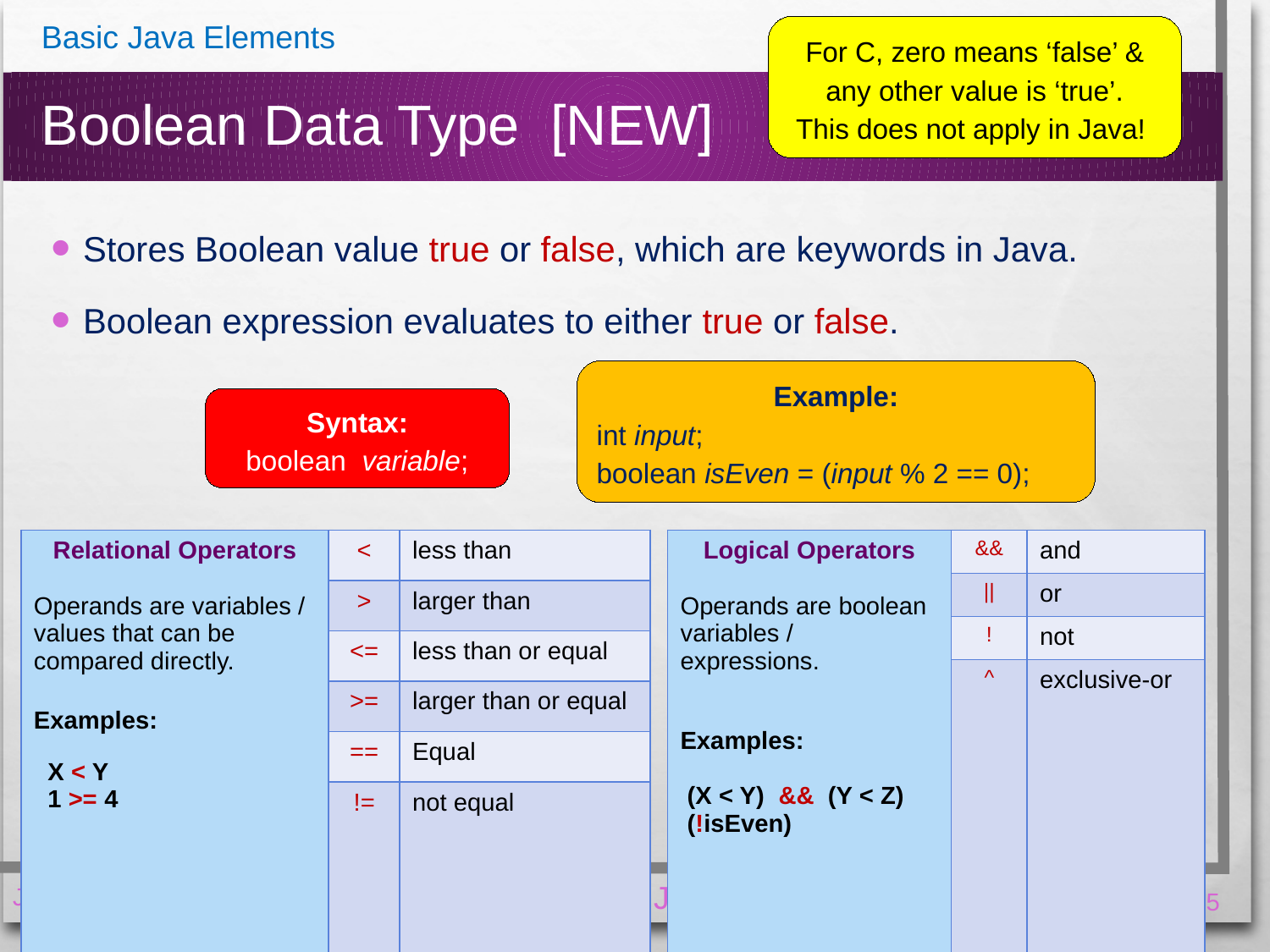

For C, zero means ‘false’ & any other value is ‘true’.
This does not apply in Java!
# Boolean Data Type  [NEW]
Stores Boolean value true or false, which are keywords in Java.
Boolean expression evaluates to either true or false.
Example:
int input;
boolean isEven = (input % 2 == 0);
Syntax:
boolean  variable;
| Relational Operators Operands are variables / values that can be compared directly. Examples: X < Y 1 >= 4 | < | less than |
| --- | --- | --- |
|  | > | larger than |
|  | <= | less than or equal |
|  | >= | larger than or equal |
|  | == | Equal |
|  | != | not equal |
| Logical Operators Operands are boolean variables / expressions. Examples: (X < Y) && (Y < Z) (!isEven) | && | and |
| --- | --- | --- |
|  | || | or |
|  | ! | not |
|  | ^ | exclusive-or |
3 January 2017
Java Confidence Course 2017
Slide 15